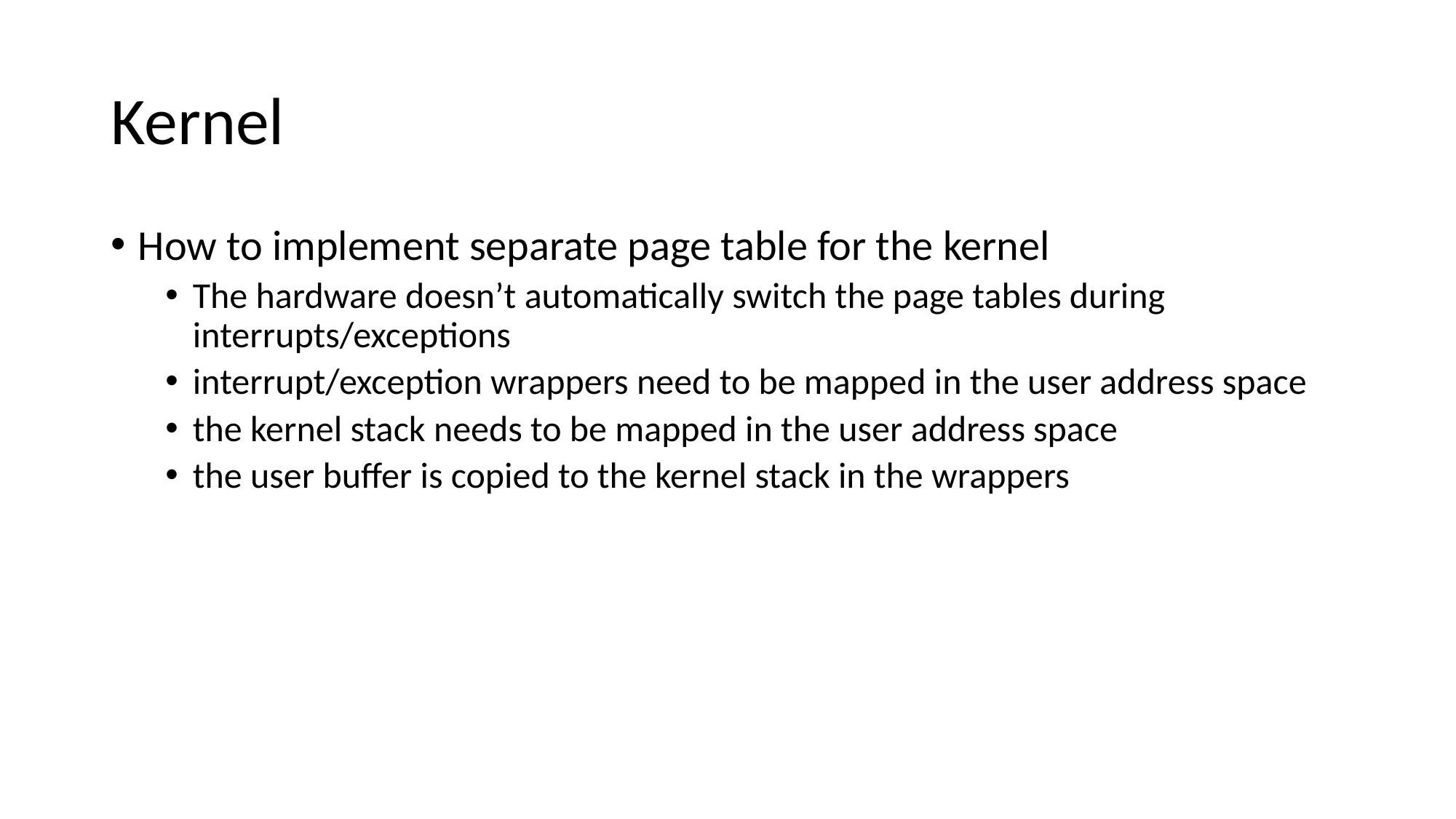

# Kernel
How to implement separate page table for the kernel
The hardware doesn’t automatically switch the page tables during interrupts/exceptions
interrupt/exception wrappers need to be mapped in the user address space
the kernel stack needs to be mapped in the user address space
the user buffer is copied to the kernel stack in the wrappers